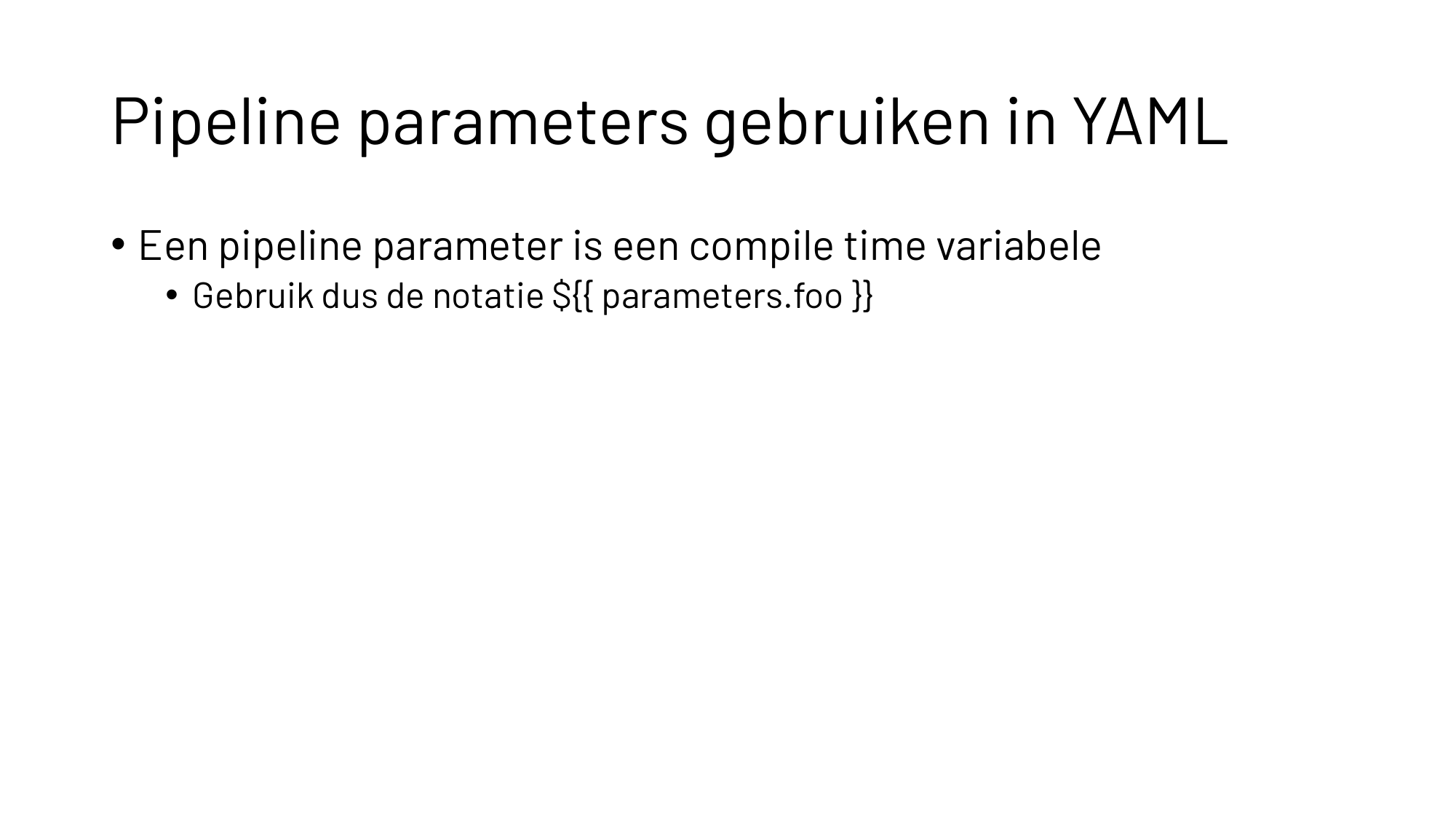

# Pipeline parameters gebruiken in YAML
Een pipeline parameter is een compile time variabele
Gebruik dus de notatie ${{ parameters.foo }}